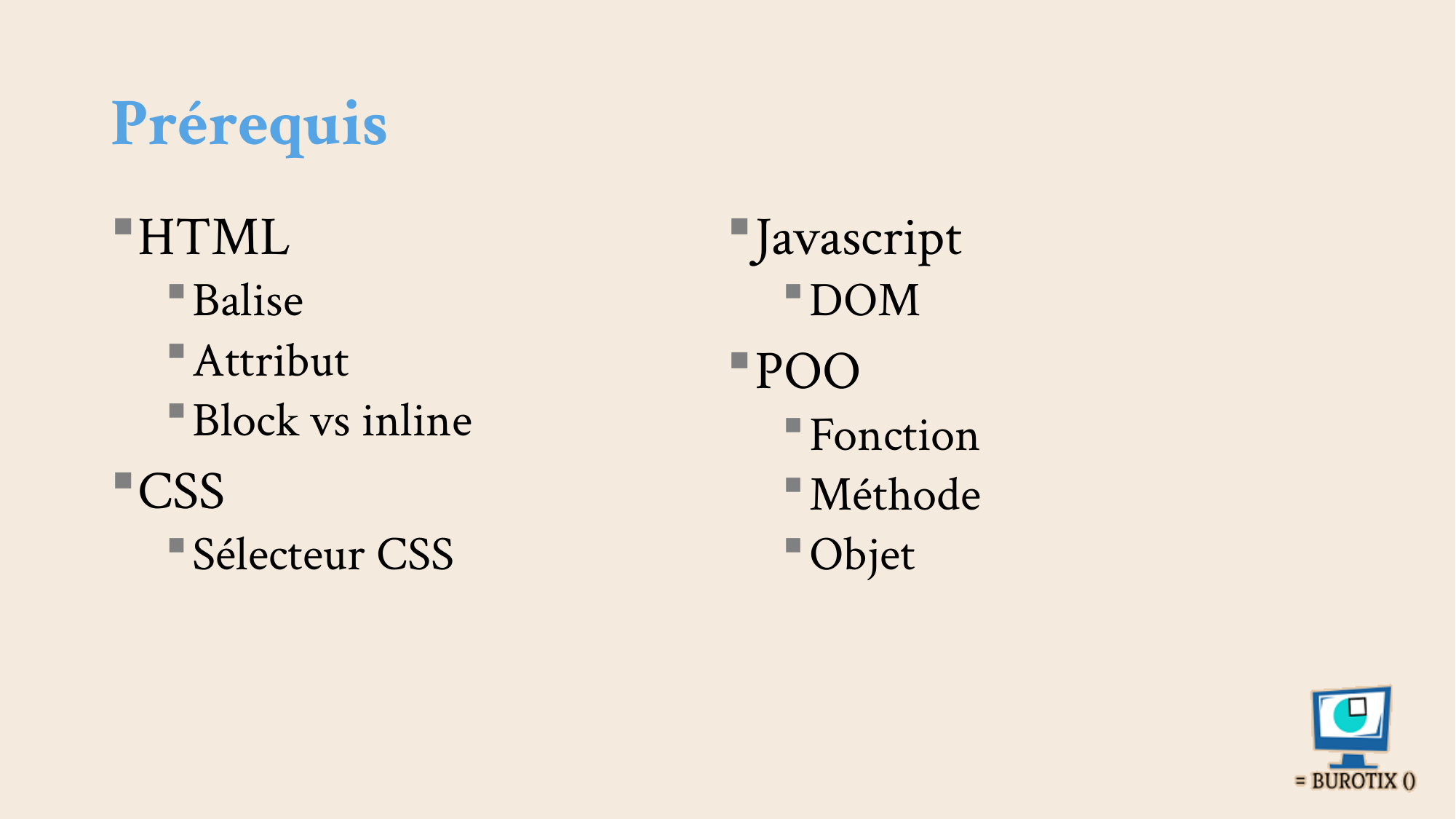

# Prérequis
HTML
Balise
Attribut
Block vs inline
CSS
Sélecteur CSS

Javascript
DOM
POO
Fonction
Méthode
Objet